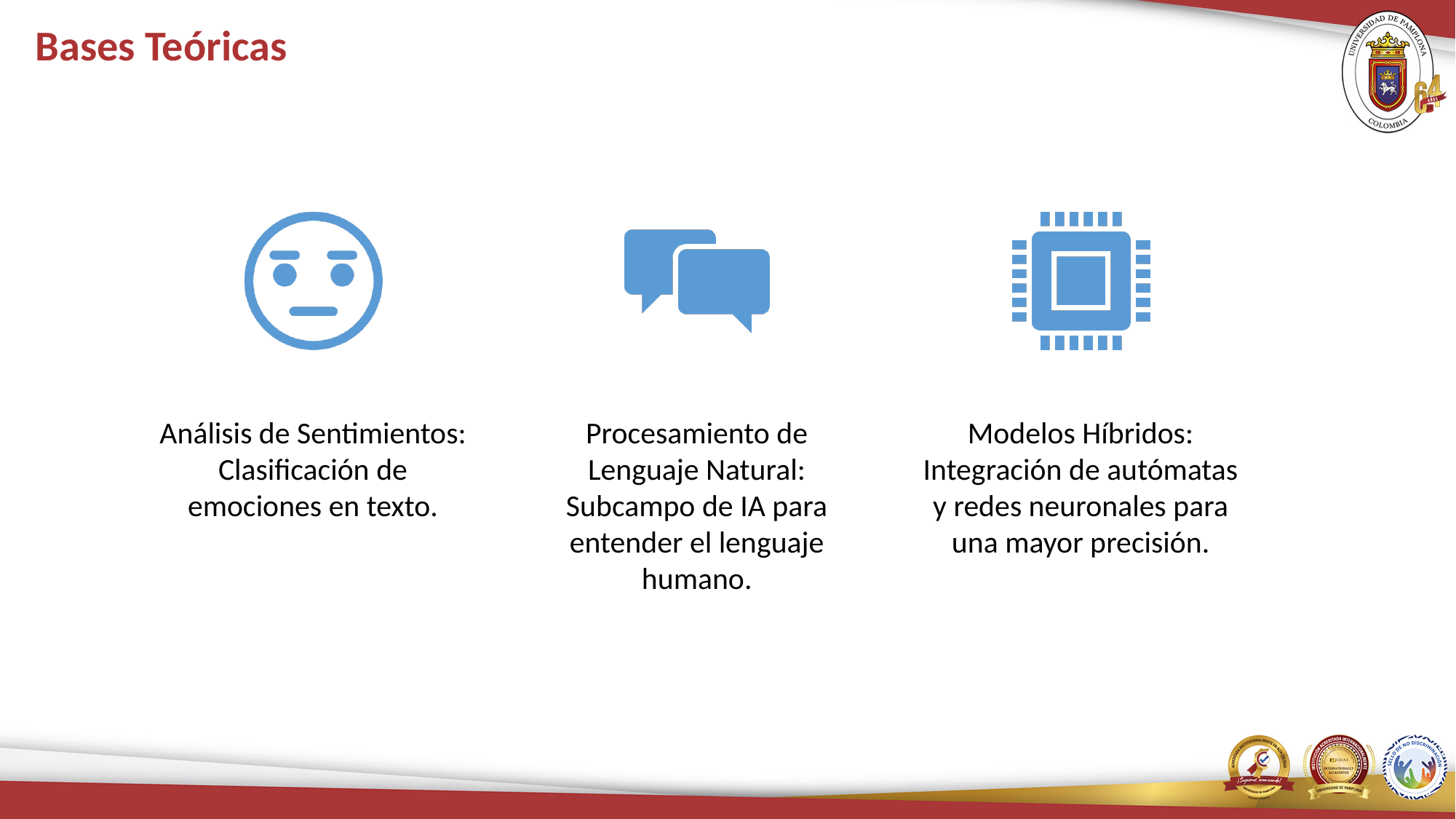

# Bases Teóricas
Análisis de Sentimientos: Clasificación de emociones en texto.
Procesamiento de Lenguaje Natural: Subcampo de IA para entender el lenguaje humano.
Modelos Híbridos: Integración de autómatas y redes neuronales para una mayor precisión.